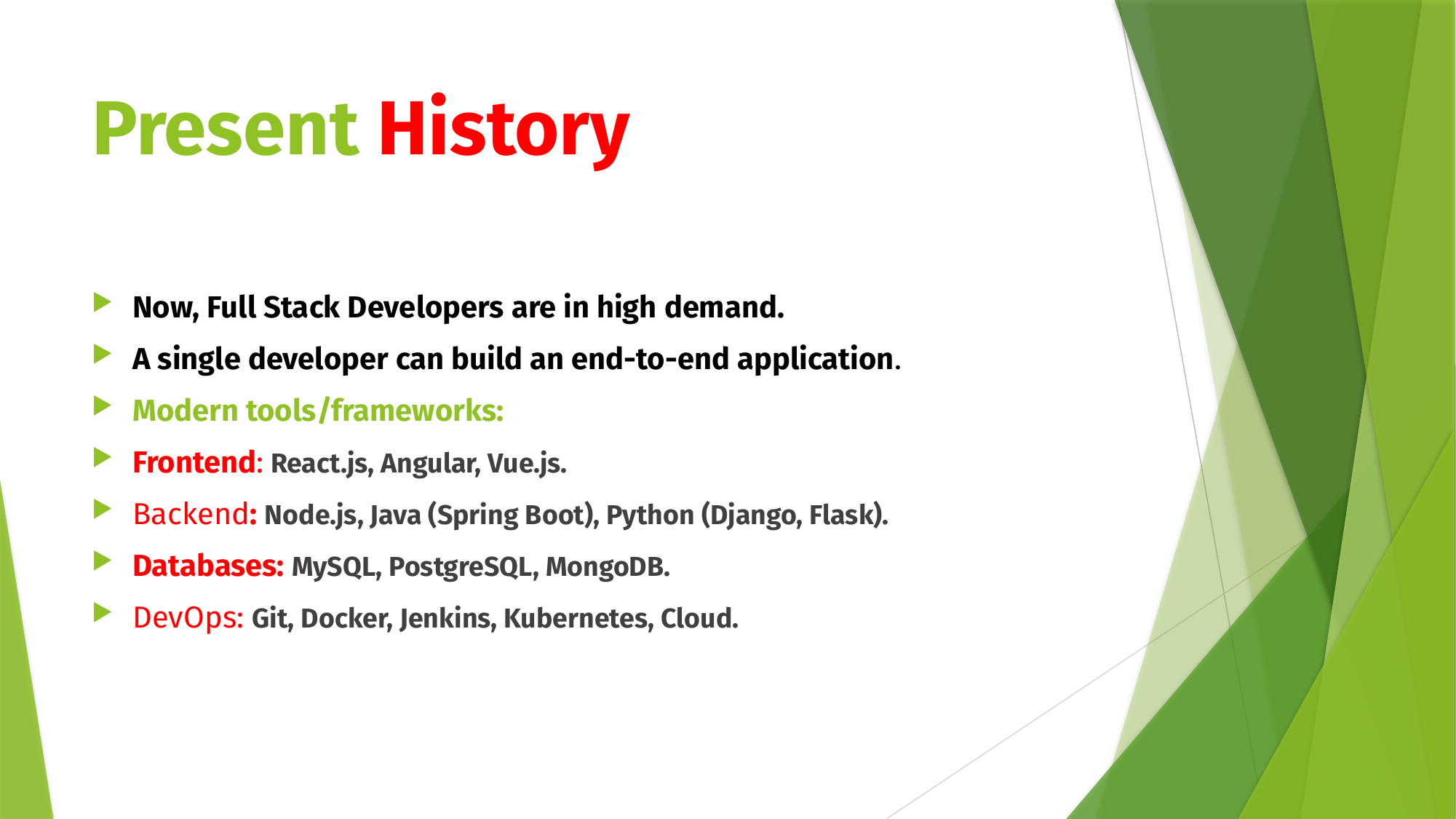

# Present History

Now, Full Stack Developers are in high demand.
A single developer can build an end-to-end application.
Modern tools/frameworks:
Frontend: React.js, Angular, Vue.js.
Backend: Node.js, Java (Spring Boot), Python (Django, Flask).
Databases: MySQL, PostgreSQL, MongoDB.
DevOps: Git, Docker, Jenkins, Kubernetes, Cloud.